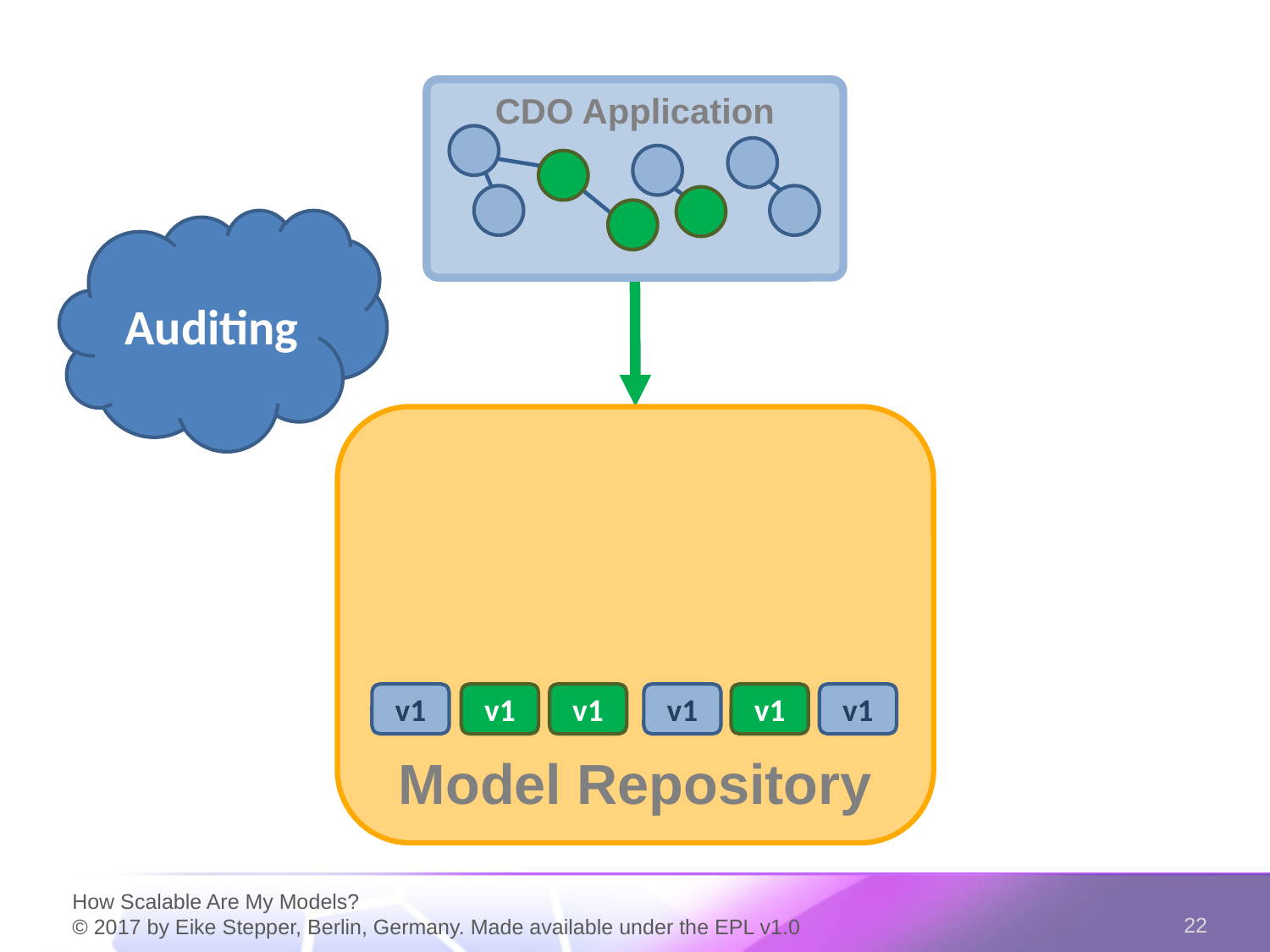

CDO Application

Auditing
Model Repository
v1
v1
v1
v1
v1
v1
How Scalable Are My Models?
© 2017 by Eike Stepper, Berlin, Germany. Made available under the EPL v1.0
22